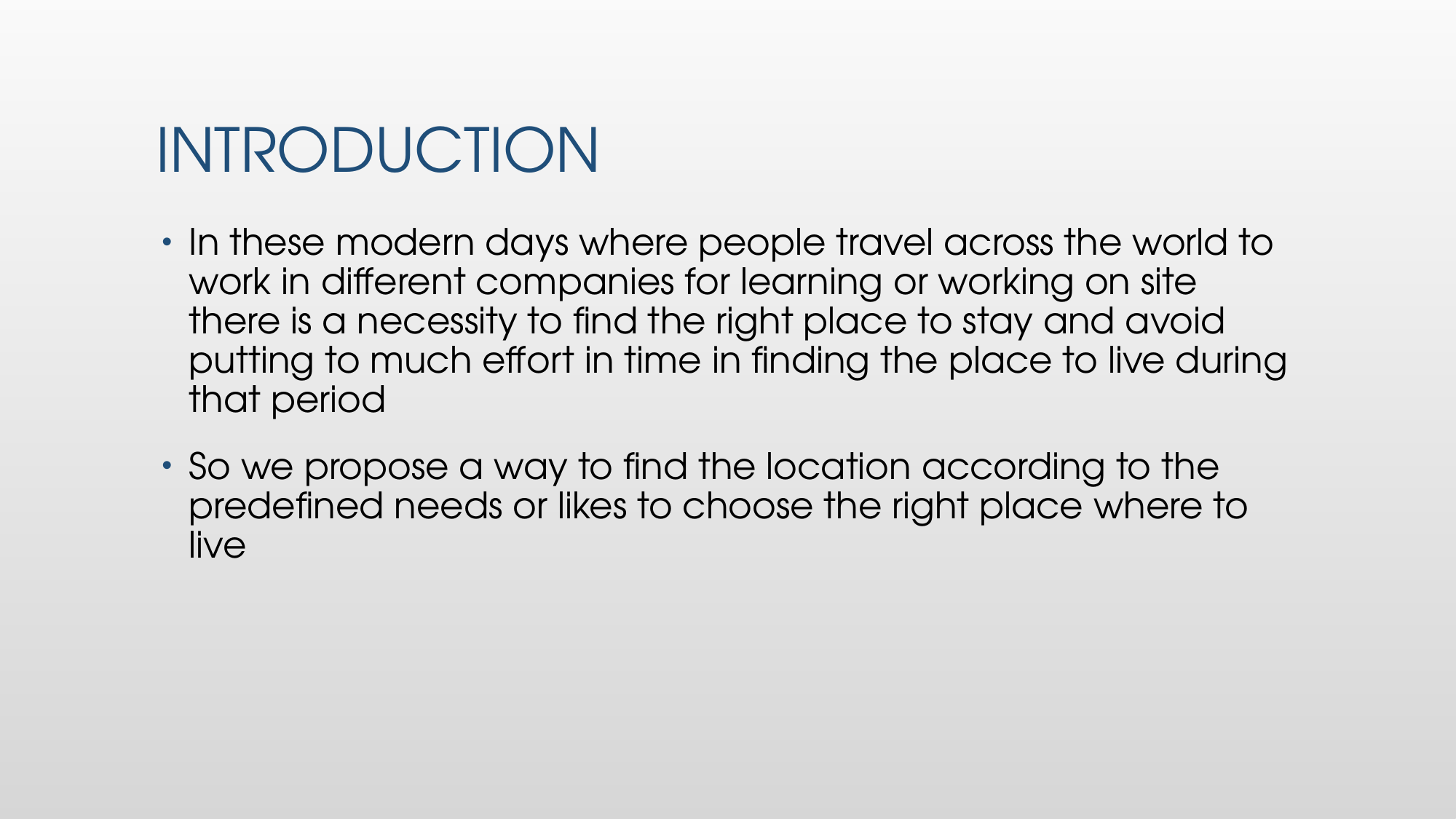

# Introduction
In these modern days where people travel across the world to work in different companies for learning or working on site there is a necessity to find the right place to stay and avoid putting to much effort in time in finding the place to live during that period
So we propose a way to find the location according to the predefined needs or likes to choose the right place where to live